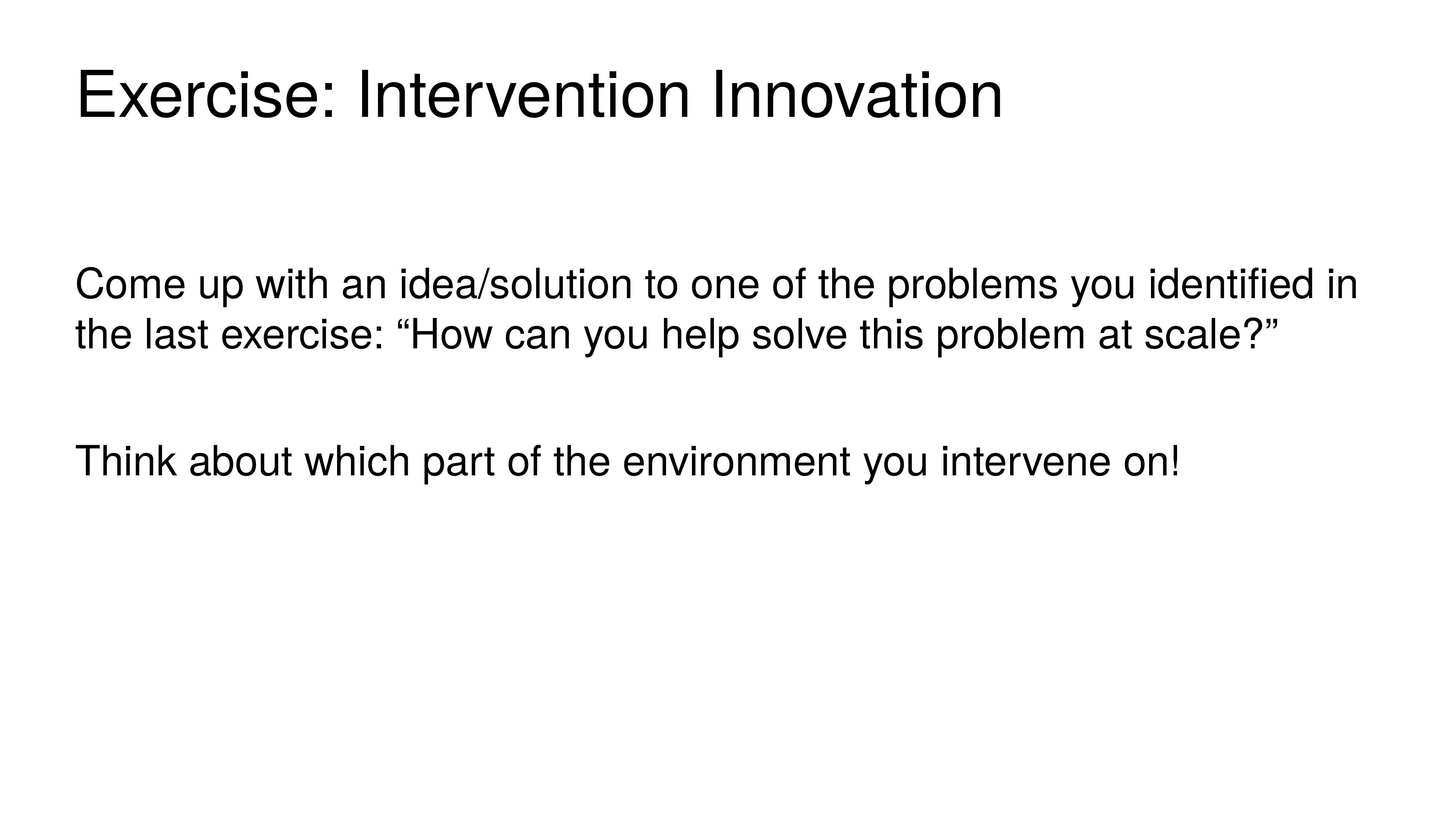

# Exercise: Intervention Innovation

Come up with an idea/solution to one of the problems you identified in the last exercise: “How can you help solve this problem at scale?”

Think about which part of the environment you intervene on!